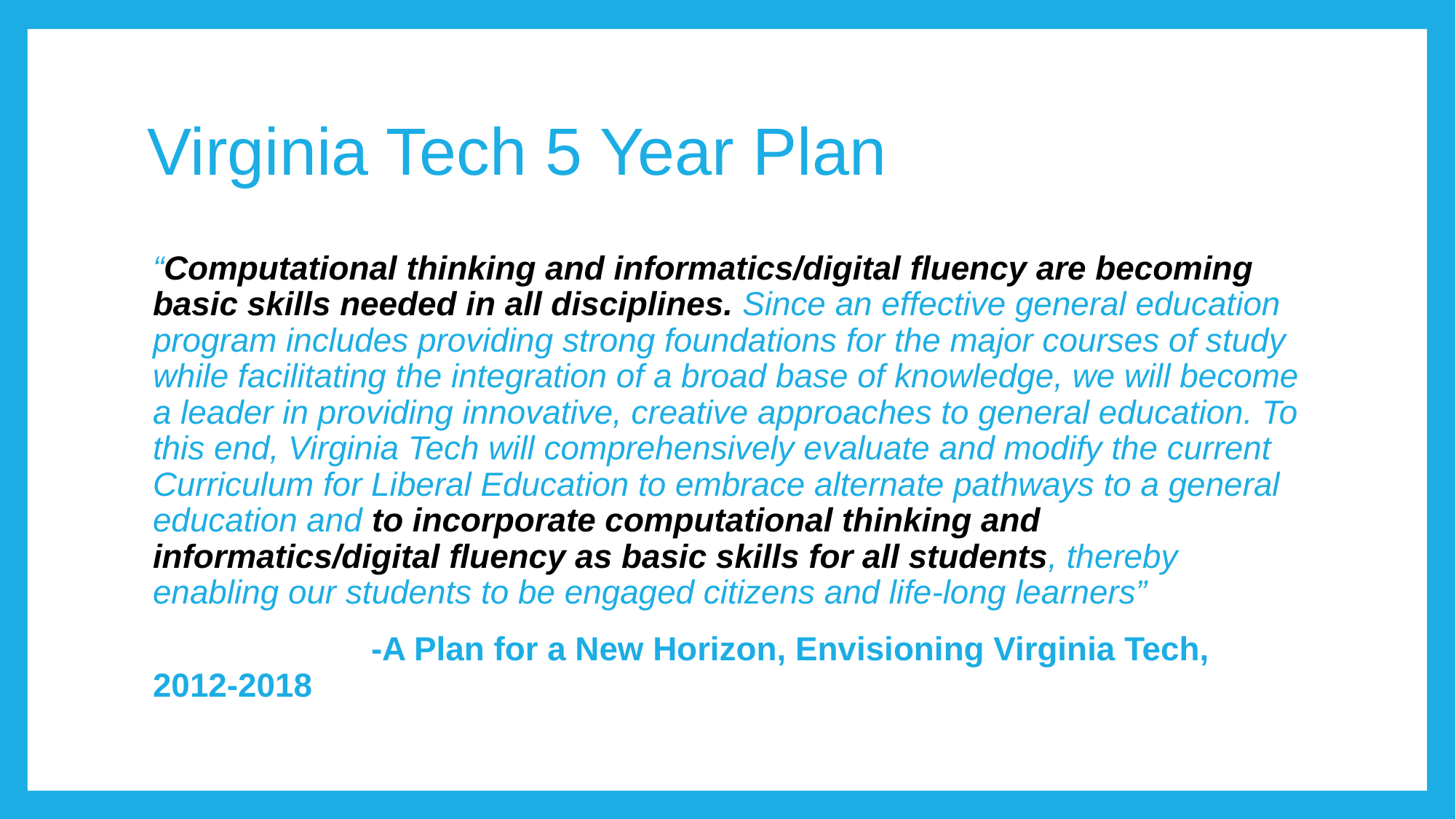

# Virginia Tech 5 Year Plan
“Computational thinking and informatics/digital fluency are becoming basic skills needed in all disciplines. Since an effective general education program includes providing strong foundations for the major courses of study while facilitating the integration of a broad base of knowledge, we will become a leader in providing innovative, creative approaches to general education. To this end, Virginia Tech will comprehensively evaluate and modify the current Curriculum for Liberal Education to embrace alternate pathways to a general education and to incorporate computational thinking and informatics/digital fluency as basic skills for all students, thereby enabling our students to be engaged citizens and life-long learners”
		-A Plan for a New Horizon, Envisioning Virginia Tech, 2012-2018